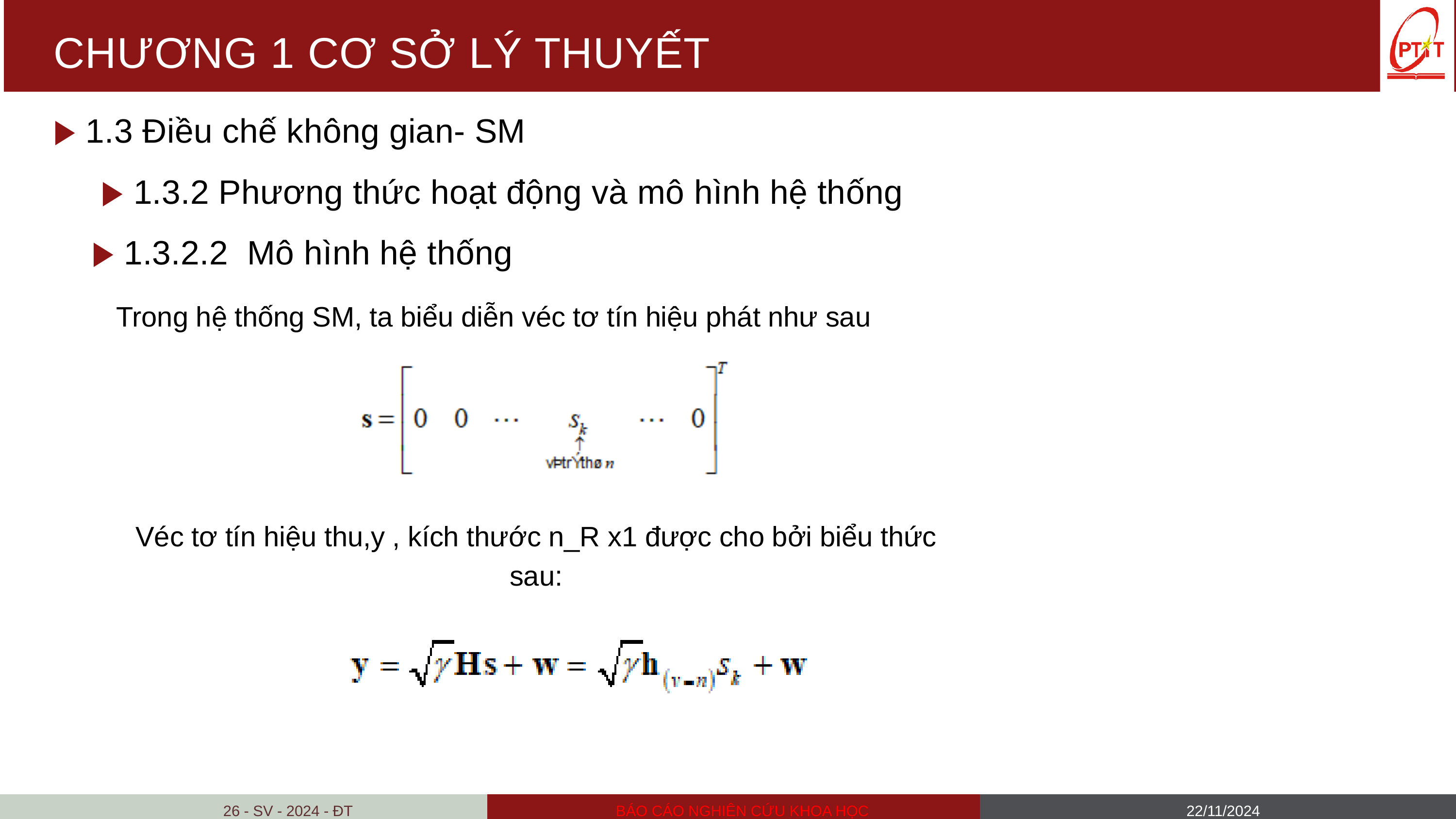

CHƯƠNG 1 CƠ SỞ LÝ THUYẾT
▶ 1.3 Điều chế không gian- SM
     ▶ 1.3.2 Phương thức hoạt động và mô hình hệ thống
    ▶ 1.3.2.2  Mô hình hệ thống
Trong hệ thống SM, ta biểu diễn véc tơ tín hiệu phát như sau

Véc tơ tín hiệu thu,y , kích thước n_R x1 được cho bởi biểu thức sau:

26 - SV - 2024 - ĐT
BÁO CÁO NGHIÊN CỨU KHOA HỌC
22/11/2024